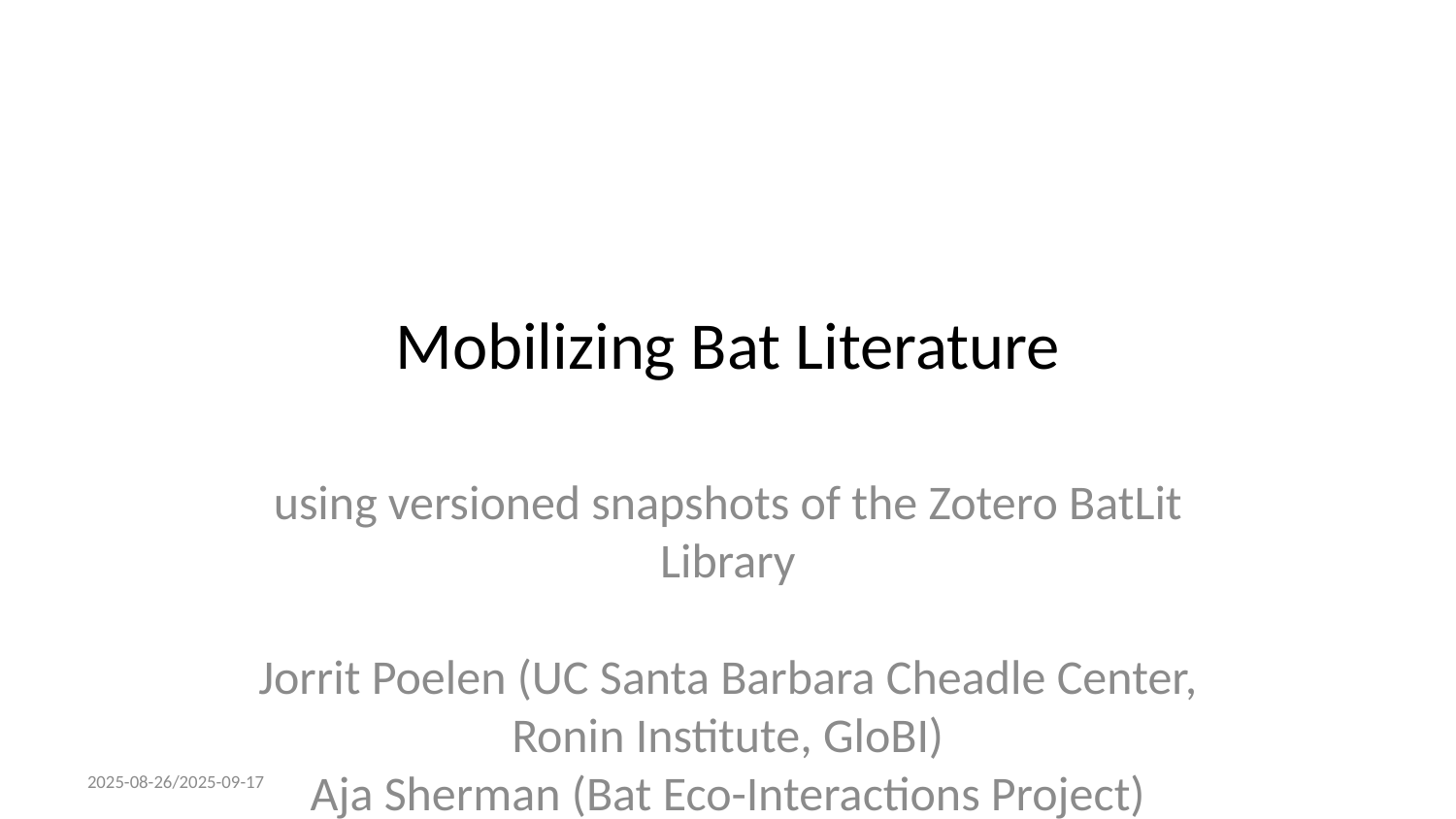

# Mobilizing Bat Literature
using versioned snapshots of the Zotero BatLit Library
Jorrit Poelen (UC Santa Barbara Cheadle Center, Ronin Institute, GloBI)
Aja Sherman (Bat Eco-Interactions Project)
2025-08-26/2025-09-17